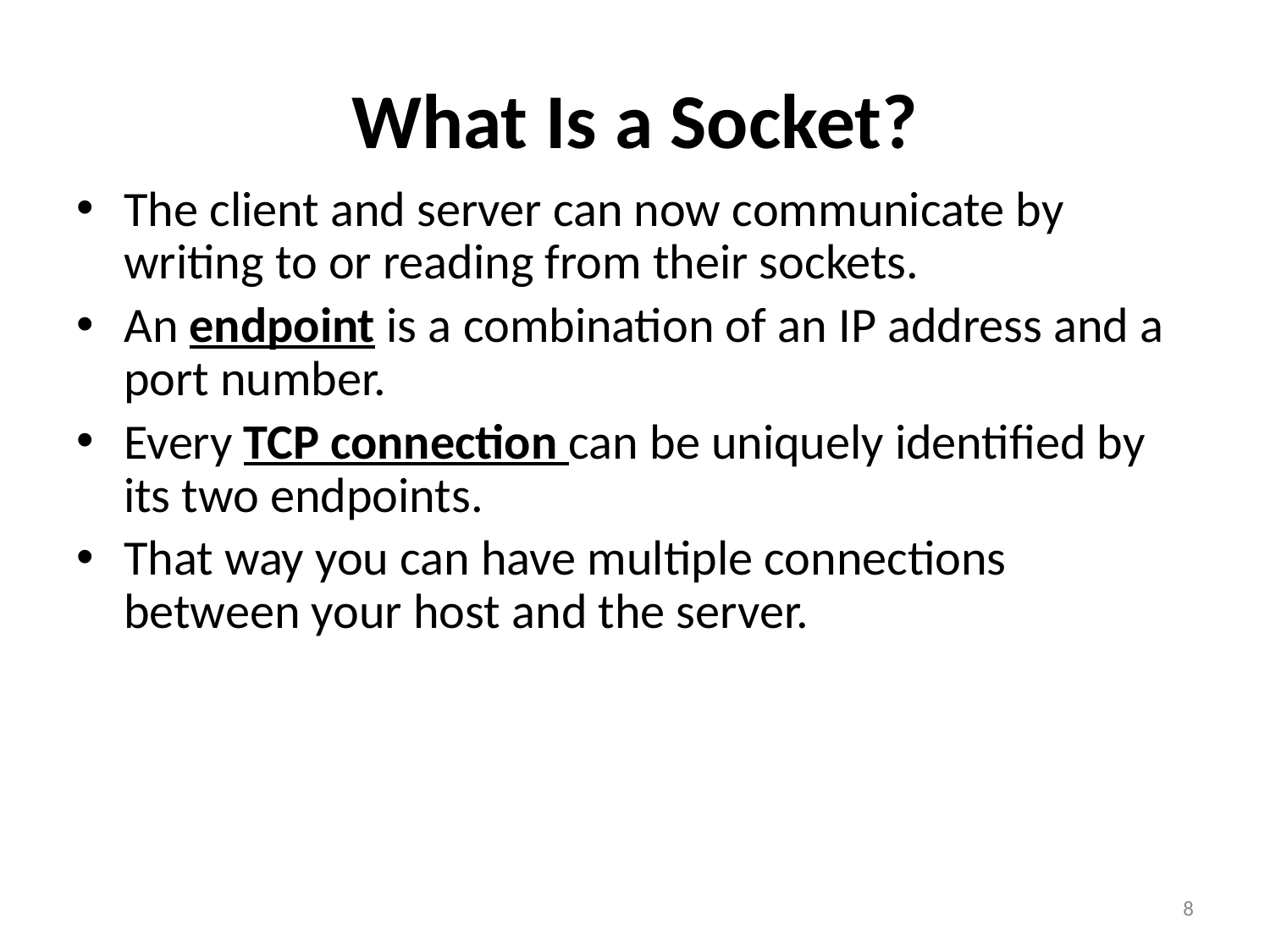

What Is a Socket?
The client and server can now communicate by writing to or reading from their sockets.
An endpoint is a combination of an IP address and a port number.
Every TCP connection can be uniquely identified by its two endpoints.
That way you can have multiple connections between your host and the server.

8